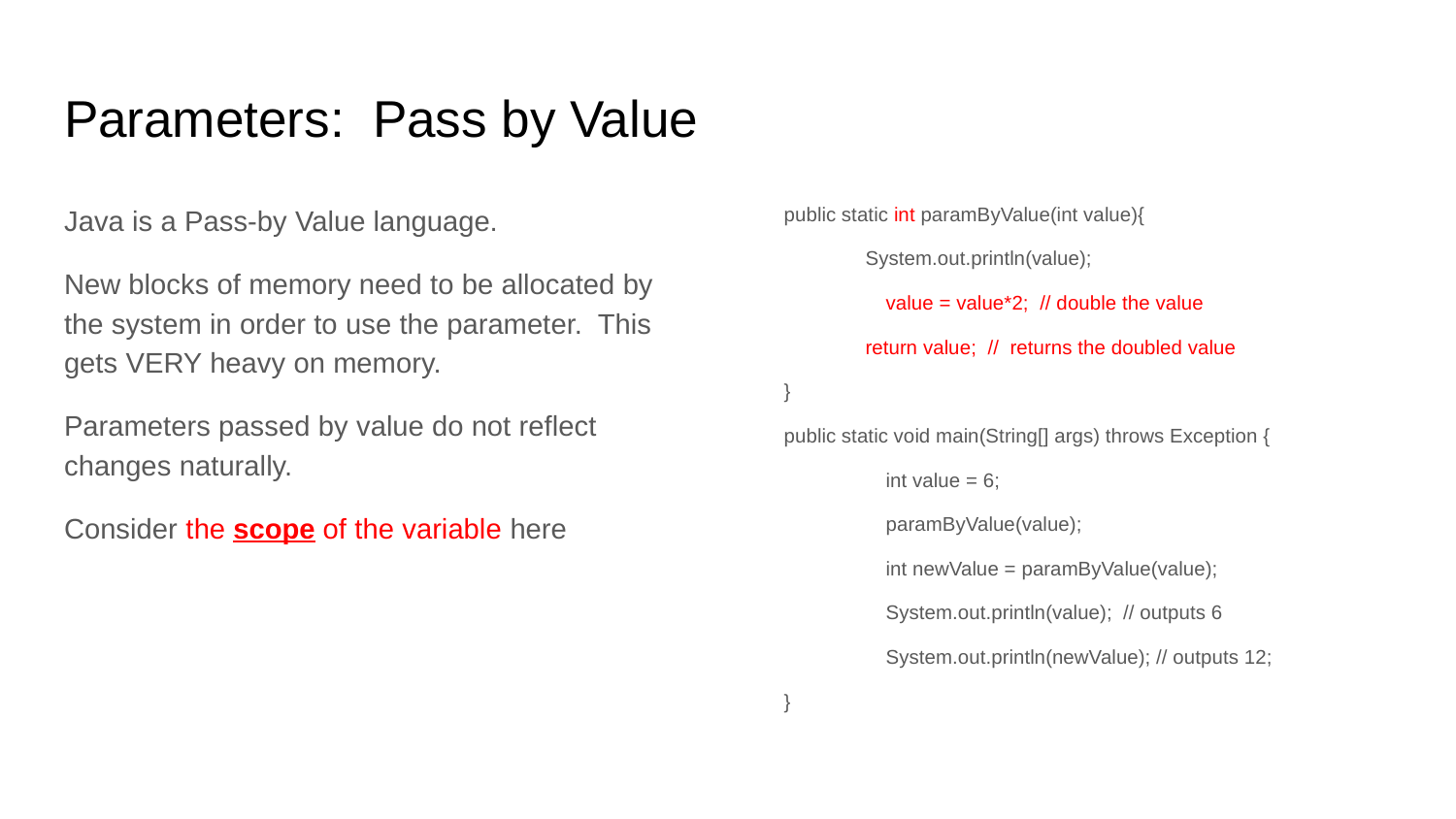

# Parameters:  Pass by Value
Java is a Pass-by Value language.
New blocks of memory need to be allocated by the system in order to use the parameter.  This gets VERY heavy on memory.
Parameters passed by value do not reflect changes naturally.
Consider the scope of the variable here
public static int paramByValue(int value){
System.out.println(value);
	value = value*2;  // double the value
return value;	//  returns the doubled value
}
public static void main(String[] args) throws Exception {
	int value = 6;
	paramByValue(value);
	int newValue = paramByValue(value);
	System.out.println(value);  // outputs 6
	System.out.println(newValue); // outputs 12;
}